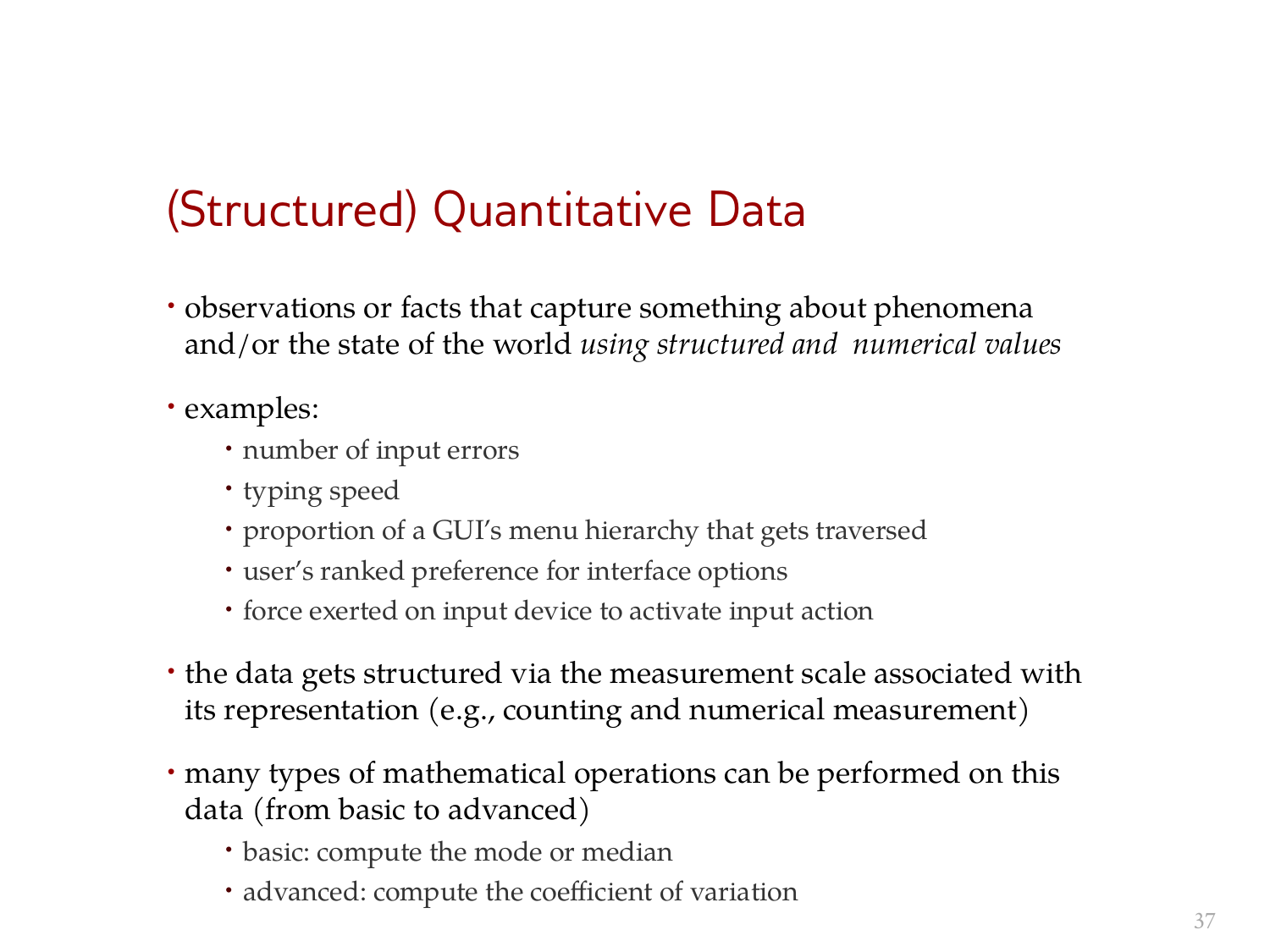

# (Structured) Quantitative Data
observations or facts that capture something about phenomena and/or the state of the world using structured and  numerical values
examples:
number of input errors
typing speed
proportion of a GUI’s menu hierarchy that gets traversed
user’s ranked preference for interface options
force exerted on input device to activate input action
the data gets structured via the measurement scale associated with its representation (e.g., counting and numerical measurement)
many types of mathematical operations can be performed on this data (from basic to advanced)
basic: compute the mode or median
advanced: compute the coefficient of variation
37